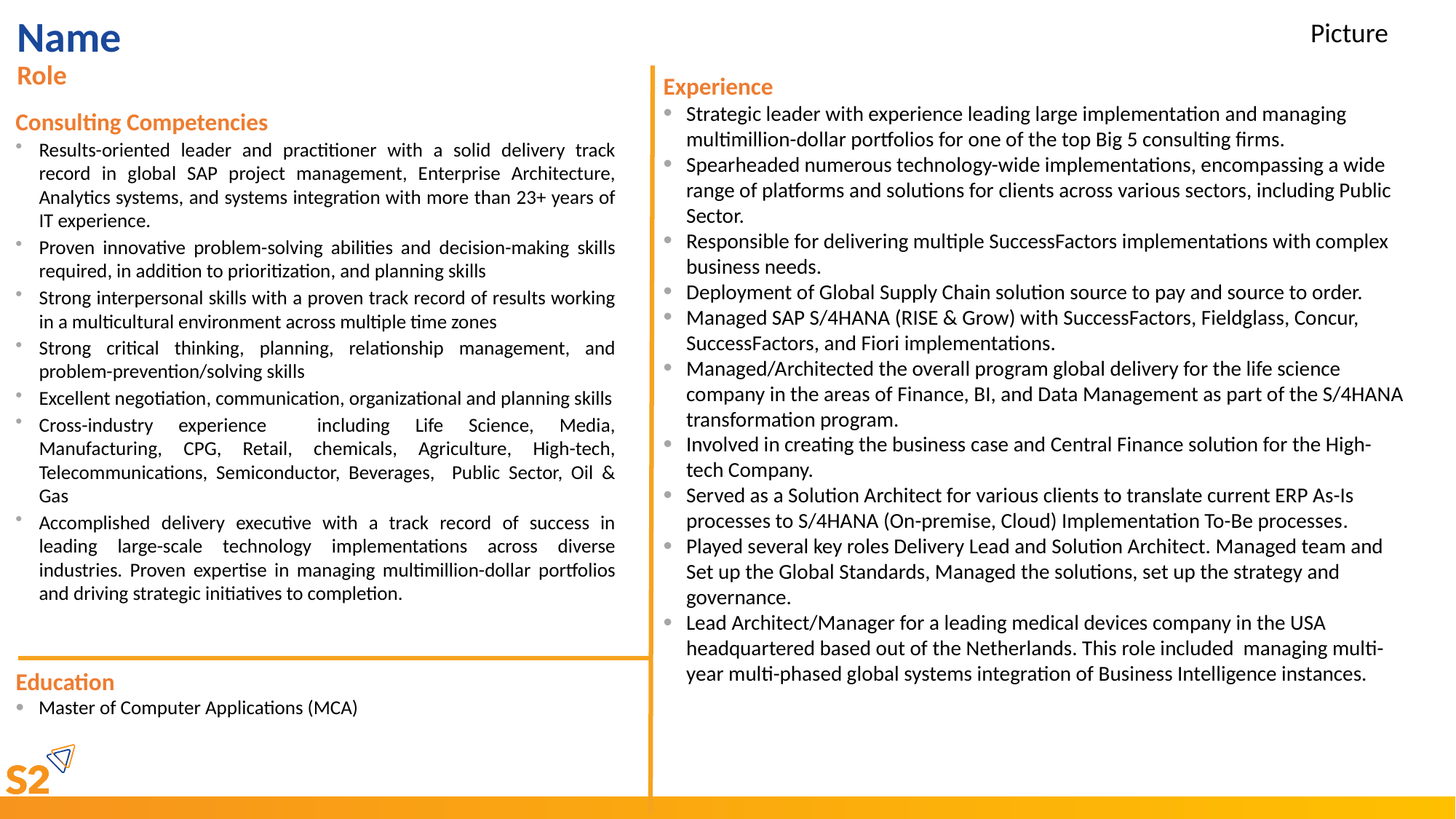

Name
Role
Picture
Experience
Strategic leader with experience leading large implementation and managing multimillion-dollar portfolios for one of the top Big 5 consulting firms.
Spearheaded numerous technology-wide implementations, encompassing a wide range of platforms and solutions for clients across various sectors, including Public Sector.
Responsible for delivering multiple SuccessFactors implementations with complex business needs.
Deployment of Global Supply Chain solution source to pay and source to order.
Managed SAP S/4HANA (RISE & Grow) with SuccessFactors, Fieldglass, Concur, SuccessFactors, and Fiori implementations.
Managed/Architected the overall program global delivery for the life science company in the areas of Finance, BI, and Data Management as part of the S/4HANA transformation program.
Involved in creating the business case and Central Finance solution for the High-tech Company.
Served as a Solution Architect for various clients to translate current ERP As-Is processes to S/4HANA (On-premise, Cloud) Implementation To-Be processes.
Played several key roles Delivery Lead and Solution Architect. Managed team and Set up the Global Standards, Managed the solutions, set up the strategy and governance.
Lead Architect/Manager for a leading medical devices company in the USA headquartered based out of the Netherlands. This role included  managing multi-year multi-phased global systems integration of Business Intelligence instances.

Consulting Competencies
Results-oriented leader and practitioner with a solid delivery track record in global SAP project management, Enterprise Architecture, Analytics systems, and systems integration with more than 23+ years of IT experience.
Proven innovative problem-solving abilities and decision-making skills required, in addition to prioritization, and planning skills
Strong interpersonal skills with a proven track record of results working in a multicultural environment across multiple time zones
Strong critical thinking, planning, relationship management, and problem-prevention/solving skills
Excellent negotiation, communication, organizational and planning skills
Cross-industry experience  including Life Science, Media, Manufacturing, CPG, Retail, chemicals, Agriculture, High-tech, Telecommunications, Semiconductor, Beverages,  Public Sector, Oil & Gas
Accomplished delivery executive with a track record of success in leading large-scale technology implementations across diverse industries. Proven expertise in managing multimillion-dollar portfolios and driving strategic initiatives to completion.
Education
Master of Computer Applications (MCA)